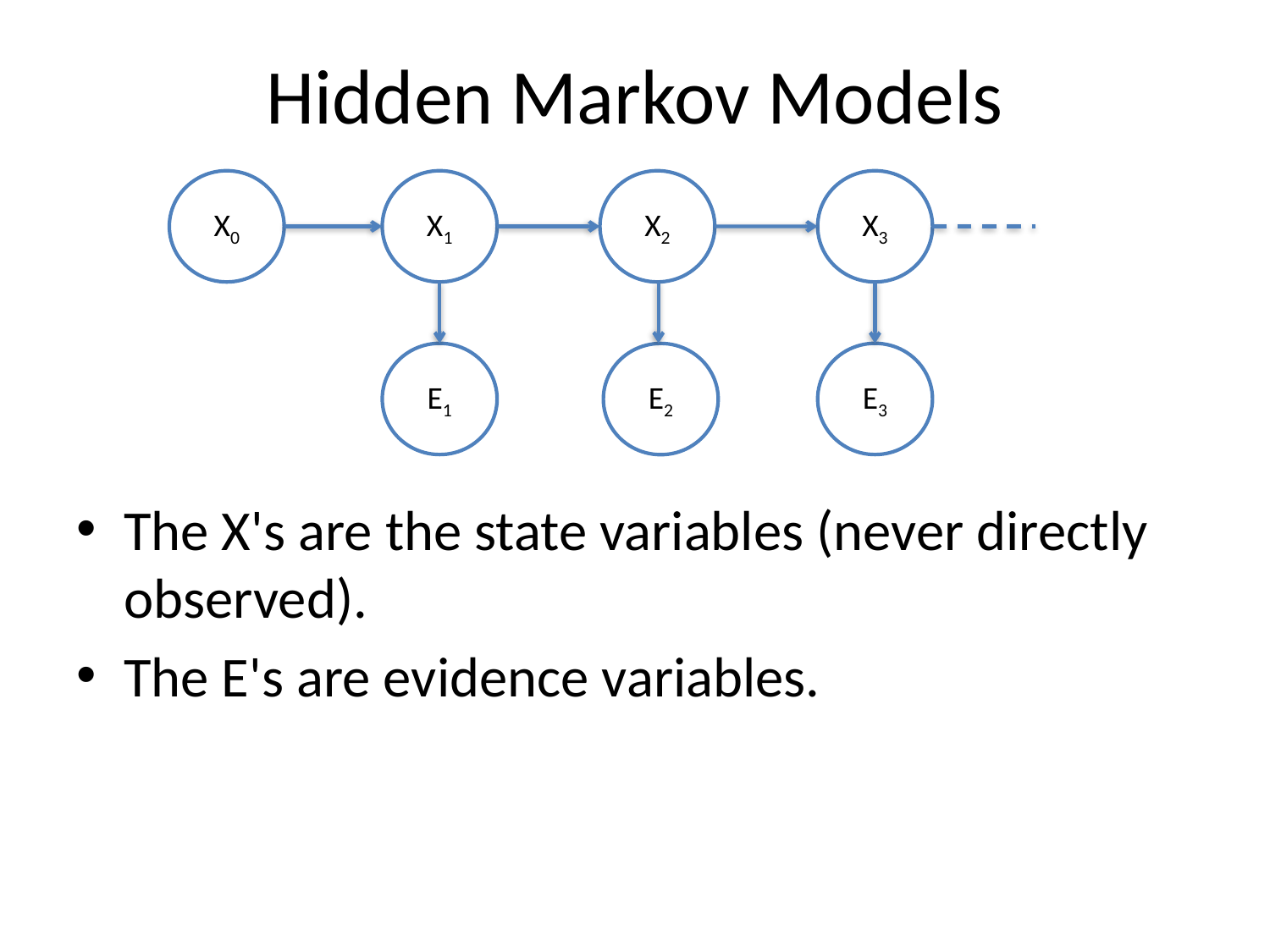

# Hidden Markov Models
X0
X1
X2
X3
E1
E3
E2
The X's are the state variables (never directly observed).
The E's are evidence variables.